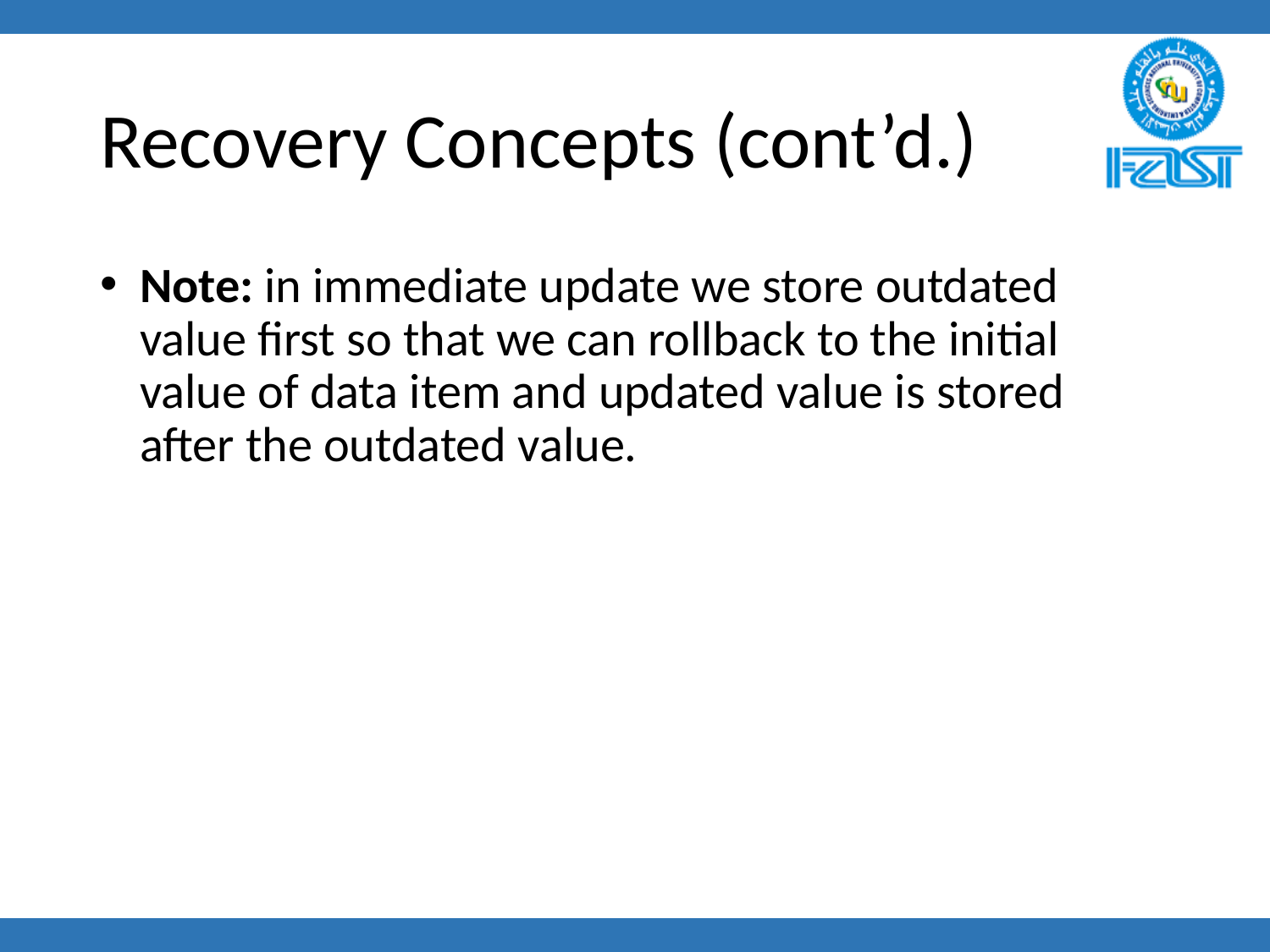

# Recovery Concepts (cont’d.)
Note: in immediate update we store outdated value first so that we can rollback to the initial value of data item and updated value is stored after the outdated value.